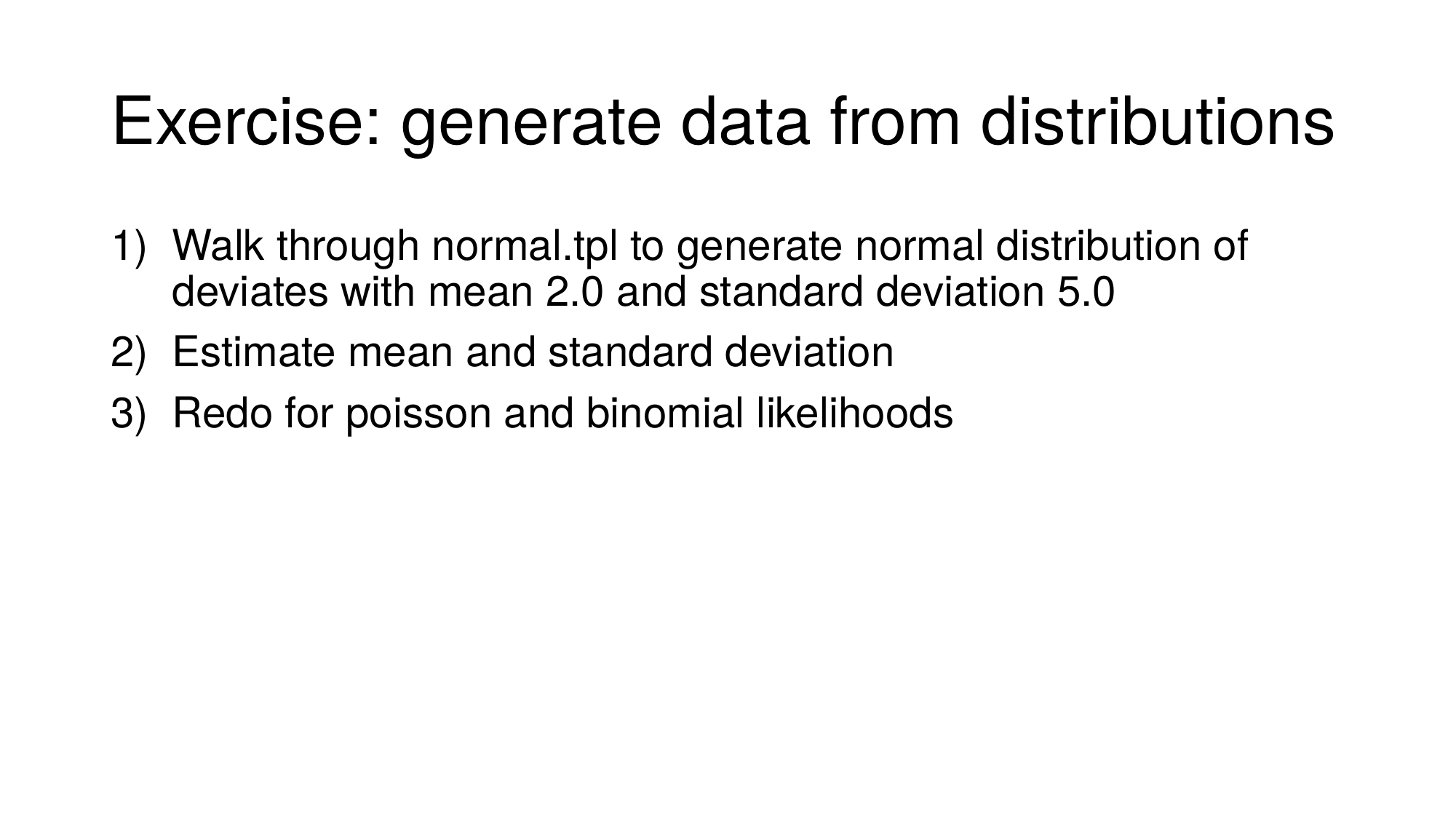

# Exercise: generate data from distributions
Walk through normal.tpl to generate normal distribution of deviates with mean 2.0 and standard deviation 5.0
Estimate mean and standard deviation
Redo for poisson and binomial likelihoods